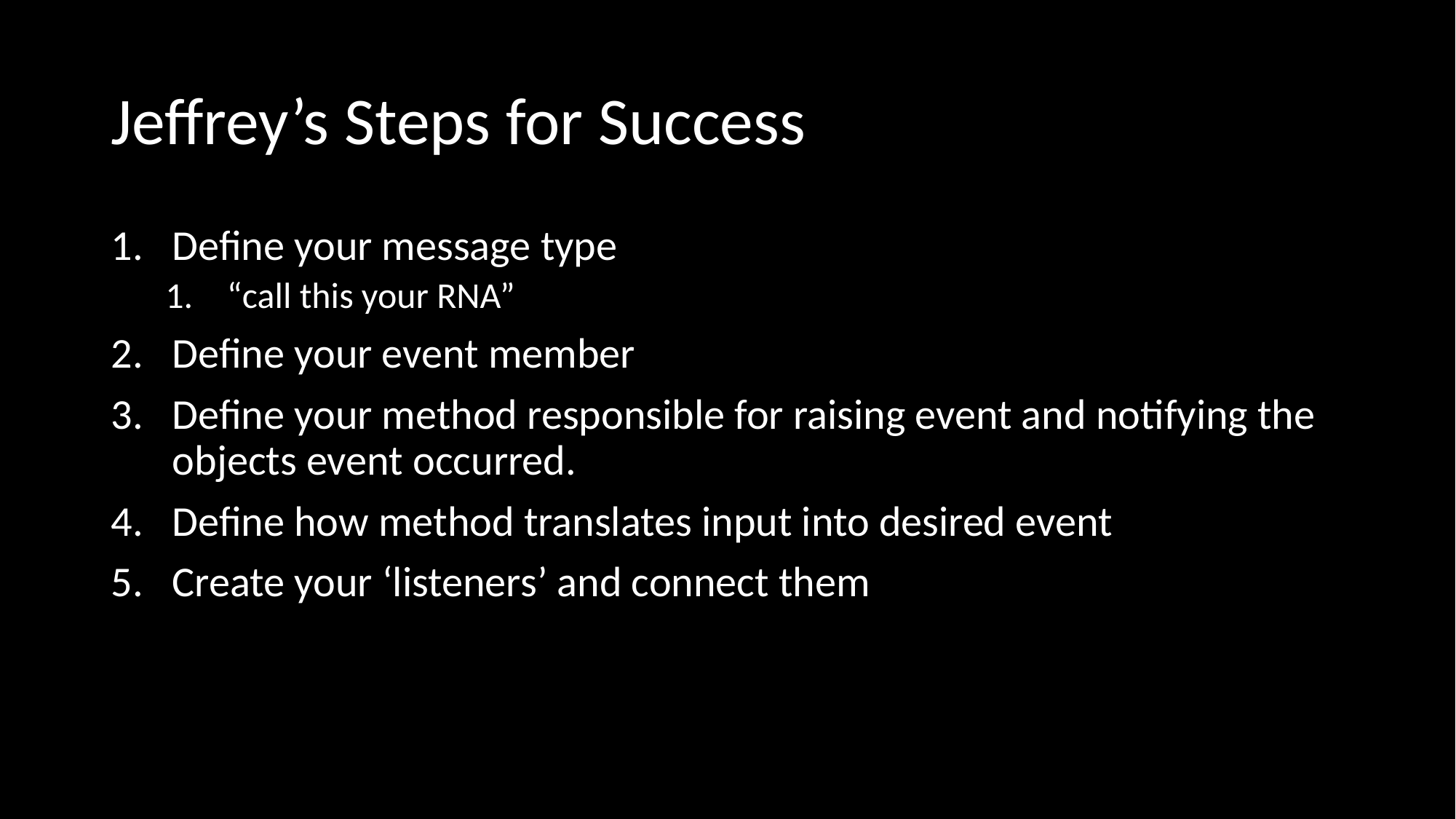

# Jeffrey’s Steps for Success
Define your message type
“call this your RNA”
Define your event member
Define your method responsible for raising event and notifying the objects event occurred.
Define how method translates input into desired event
Create your ‘listeners’ and connect them